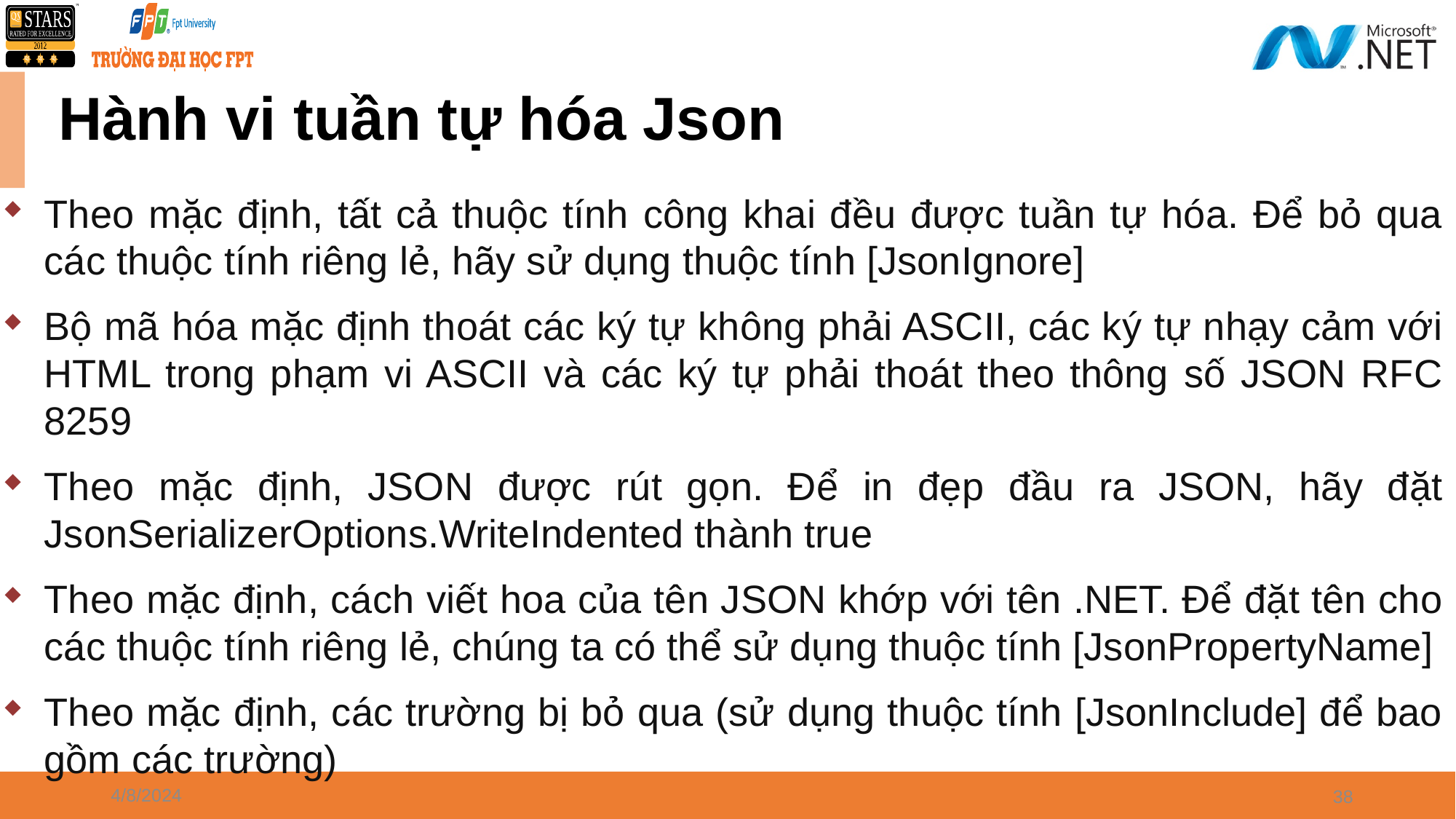

# Hành vi tuần tự hóa Json
Theo mặc định, tất cả thuộc tính công khai đều được tuần tự hóa. Để bỏ qua các thuộc tính riêng lẻ, hãy sử dụng thuộc tính [JsonIgnore]
Bộ mã hóa mặc định thoát các ký tự không phải ASCII, các ký tự nhạy cảm với HTML trong phạm vi ASCII và các ký tự phải thoát theo thông số JSON RFC 8259
Theo mặc định, JSON được rút gọn. Để in đẹp đầu ra JSON, hãy đặt JsonSerializerOptions.WriteIndented thành true
Theo mặc định, cách viết hoa của tên JSON khớp với tên .NET. Để đặt tên cho các thuộc tính riêng lẻ, chúng ta có thể sử dụng thuộc tính [JsonPropertyName]
Theo mặc định, các trường bị bỏ qua (sử dụng thuộc tính [JsonInclude] để bao gồm các trường)
4/8/2024
38